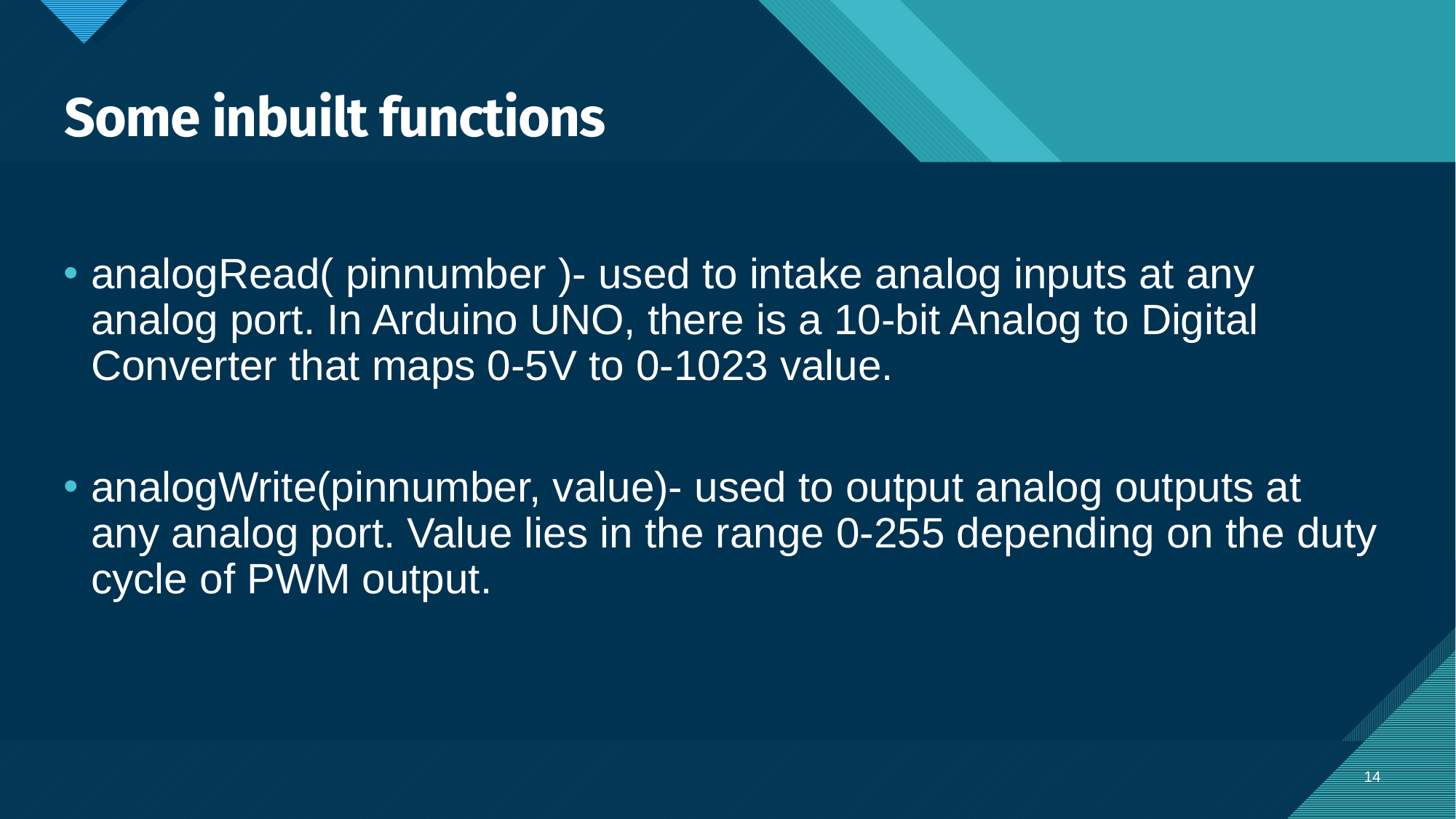

# Some inbuilt functions

analogRead( pinnumber )- used to intake analog inputs at any analog port. In Arduino UNO, there is a 10-bit Analog to Digital Converter that maps 0-5V to 0-1023 value.

analogWrite(pinnumber, value)- used to output analog outputs at any analog port. Value lies in the range 0-255 depending on the duty cycle of PWM output.

14